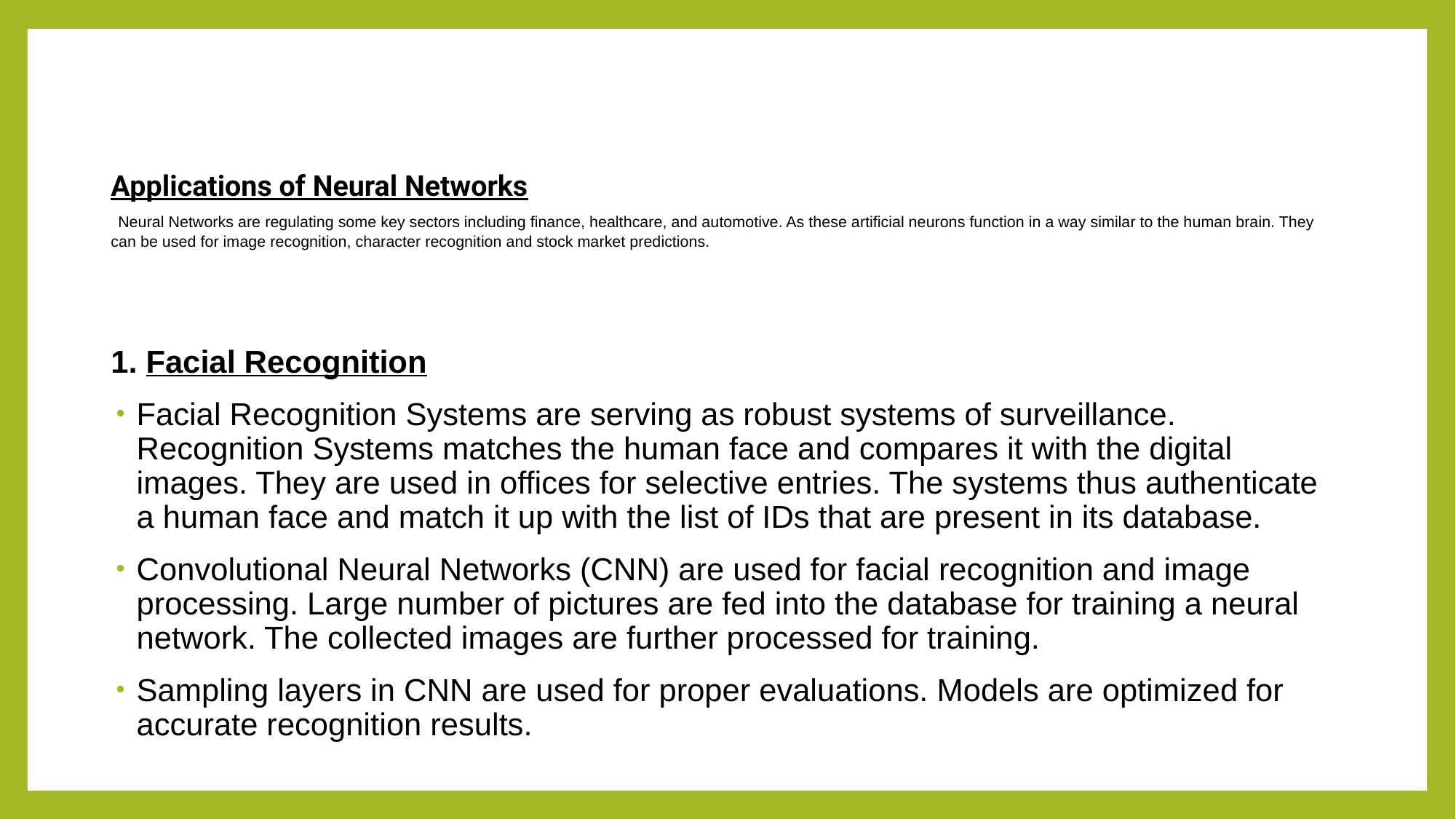

# Applications of Neural Networks  Neural Networks are regulating some key sectors including finance, healthcare, and automotive. As these artificial neurons function in a way similar to the human brain. They can be used for image recognition, character recognition and stock market predictions.
1. Facial Recognition
Facial Recognition Systems are serving as robust systems of surveillance. Recognition Systems matches the human face and compares it with the digital images. They are used in offices for selective entries. The systems thus authenticate a human face and match it up with the list of IDs that are present in its database.
Convolutional Neural Networks (CNN) are used for facial recognition and image processing. Large number of pictures are fed into the database for training a neural network. The collected images are further processed for training.
Sampling layers in CNN are used for proper evaluations. Models are optimized for accurate recognition results.